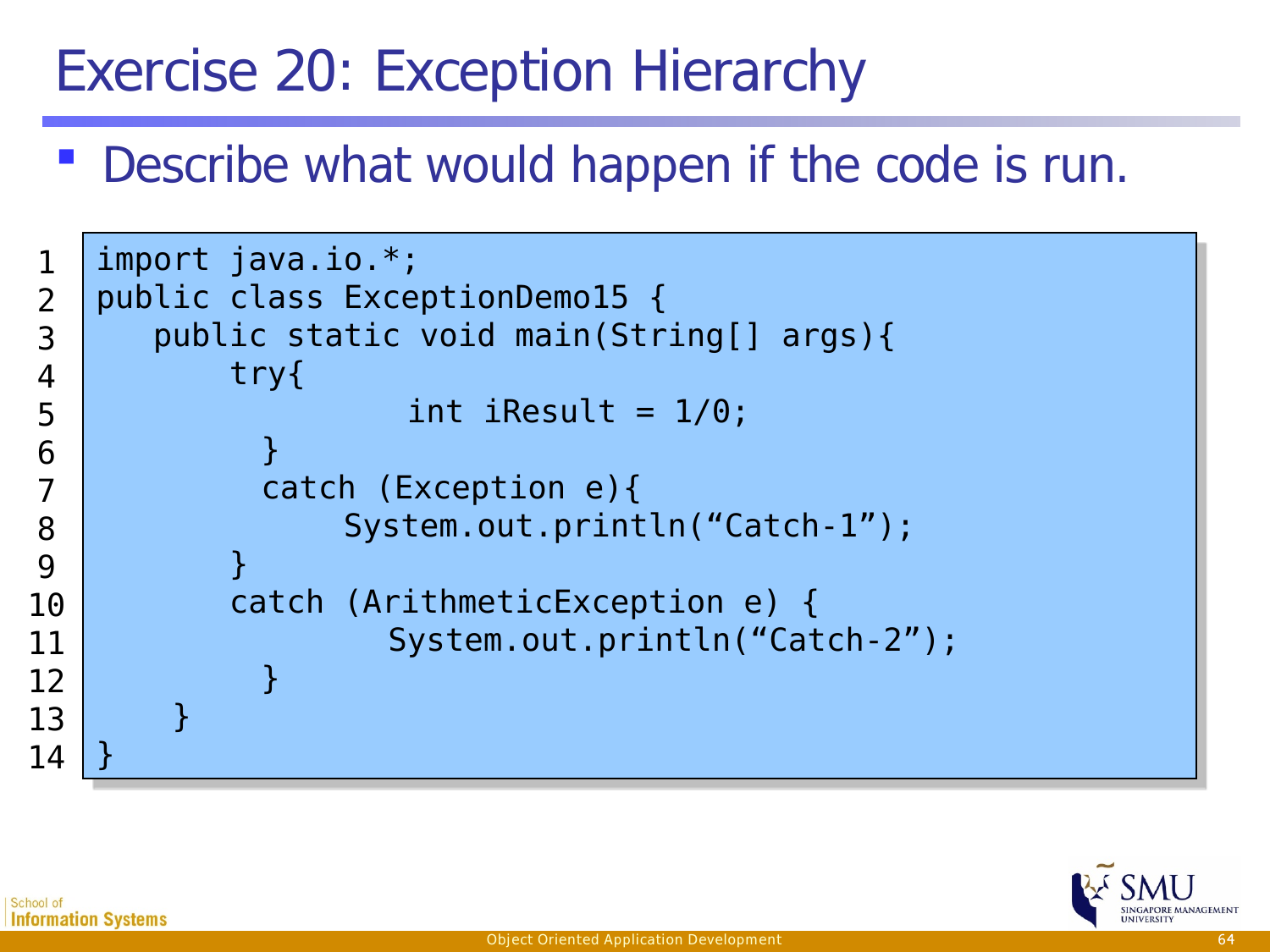

# Exercise 20: Exception Hierarchy
Describe what would happen if the code is run.
import java.io.*;
public class ExceptionDemo15 {
   public static void main(String[] args){
       try{
			   int iResult = 1/0;
		  }
		  catch (Exception e){
             System.out.println(“Catch-1”);
       }
       catch (ArithmeticException e) {
		     	  System.out.println(“Catch-2”);
		  }
    }
}
1
2
3
4
5
6
7
8
9
10
11
12
13
14

                        64
Object Oriented Application Development